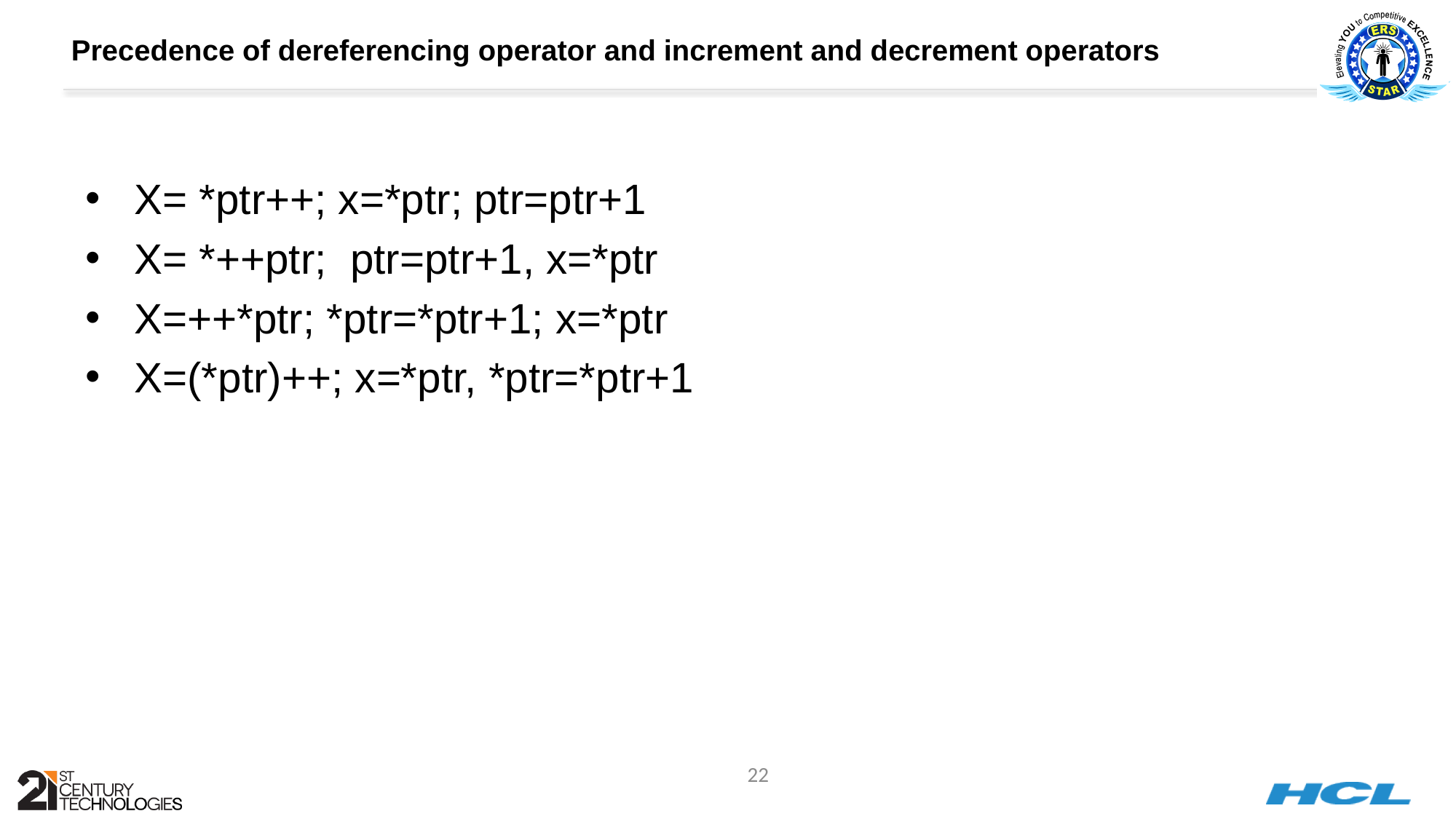

# Precedence of dereferencing operator and increment and decrement operators
X= *ptr++; x=*ptr; ptr=ptr+1
X= *++ptr;  ptr=ptr+1, x=*ptr
X=++*ptr; *ptr=*ptr+1; x=*ptr
X=(*ptr)++; x=*ptr, *ptr=*ptr+1
22